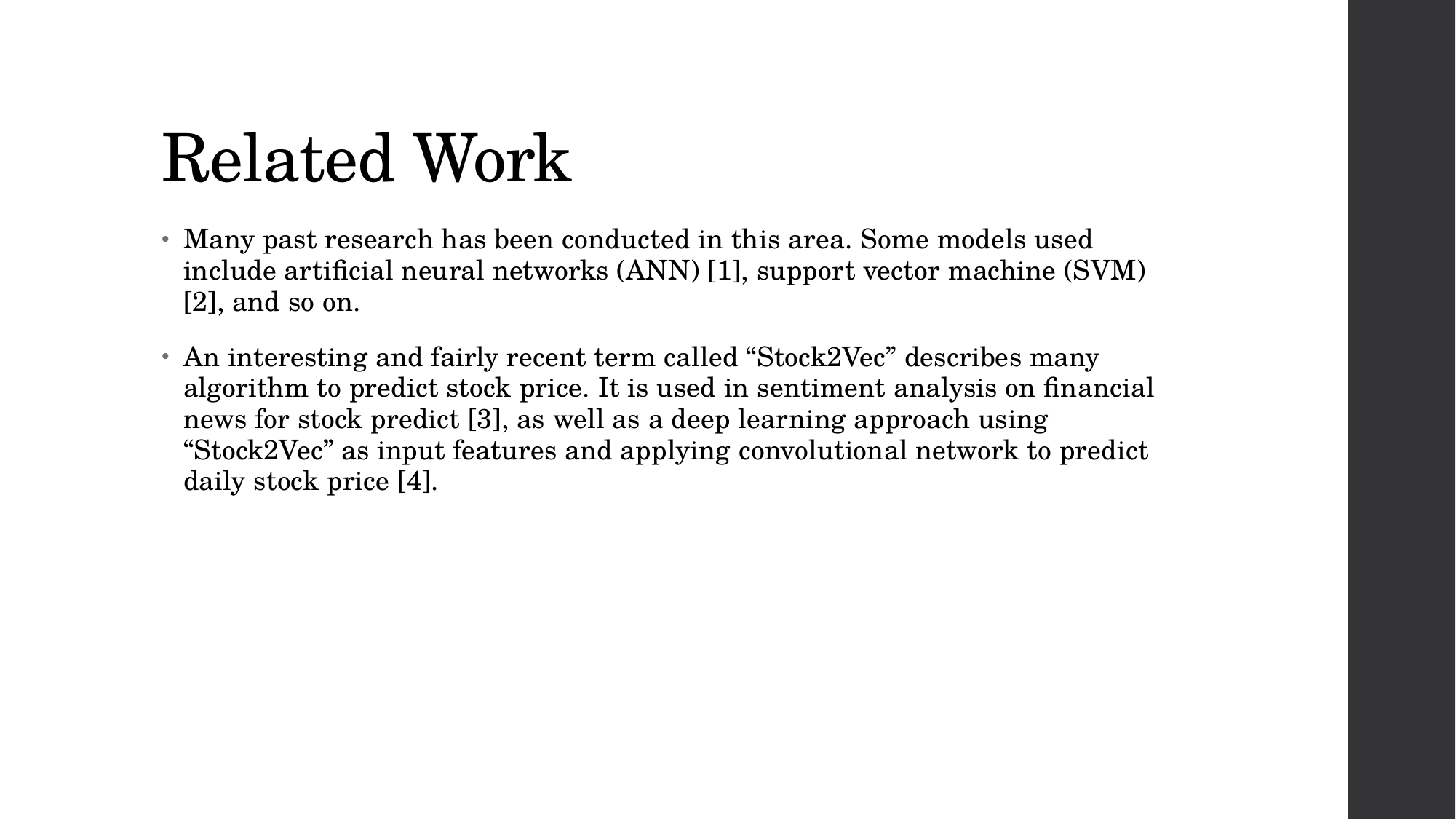

# Related Work
Many past research has been conducted in this area. Some models used include artificial neural networks (ANN) [1], support vector machine (SVM) [2], and so on.
An interesting and fairly recent term called “Stock2Vec” describes many algorithm to predict stock price. It is used in sentiment analysis on financial news for stock predict [3], as well as a deep learning approach using “Stock2Vec” as input features and applying convolutional network to predict daily stock price [4].